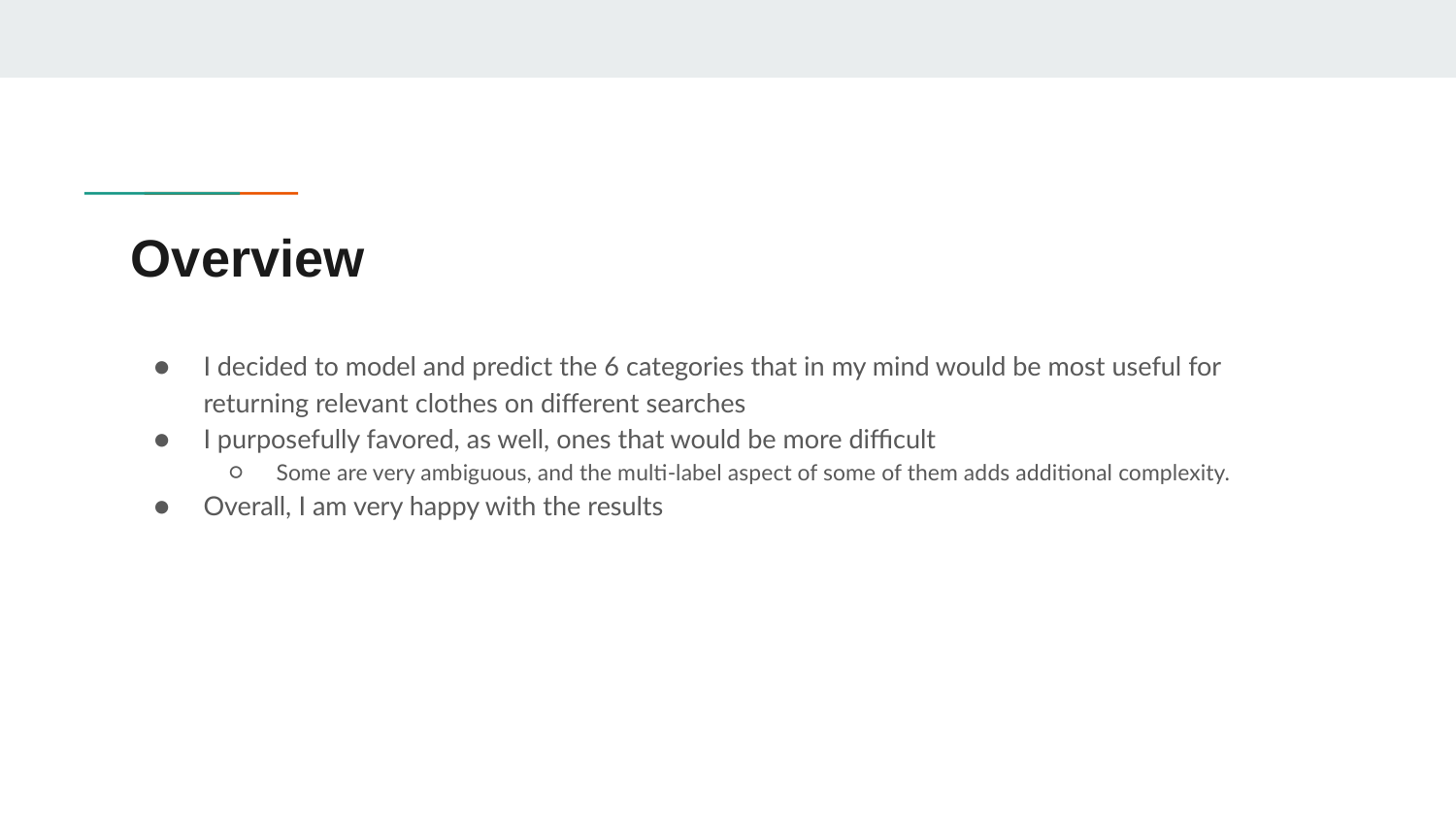

# Overview
I decided to model and predict the 6 categories that in my mind would be most useful for returning relevant clothes on different searches
I purposefully favored, as well, ones that would be more difficult
Some are very ambiguous, and the multi-label aspect of some of them adds additional complexity.
Overall, I am very happy with the results